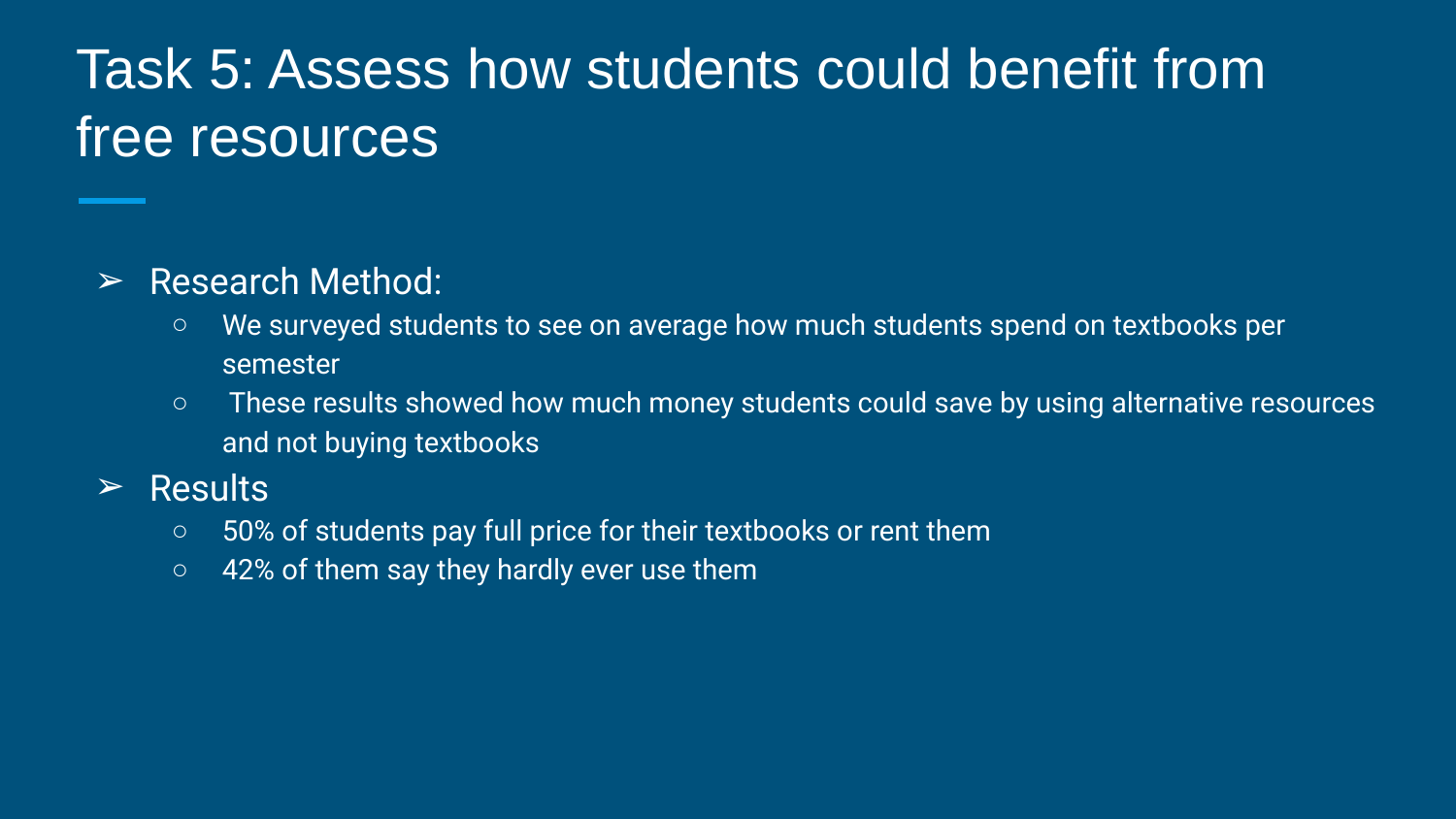

# Task 5: Assess how students could benefit from free resources
Research Method:
We surveyed students to see on average how much students spend on textbooks per semester
 These results showed how much money students could save by using alternative resources and not buying textbooks
Results
50% of students pay full price for their textbooks or rent them
42% of them say they hardly ever use them